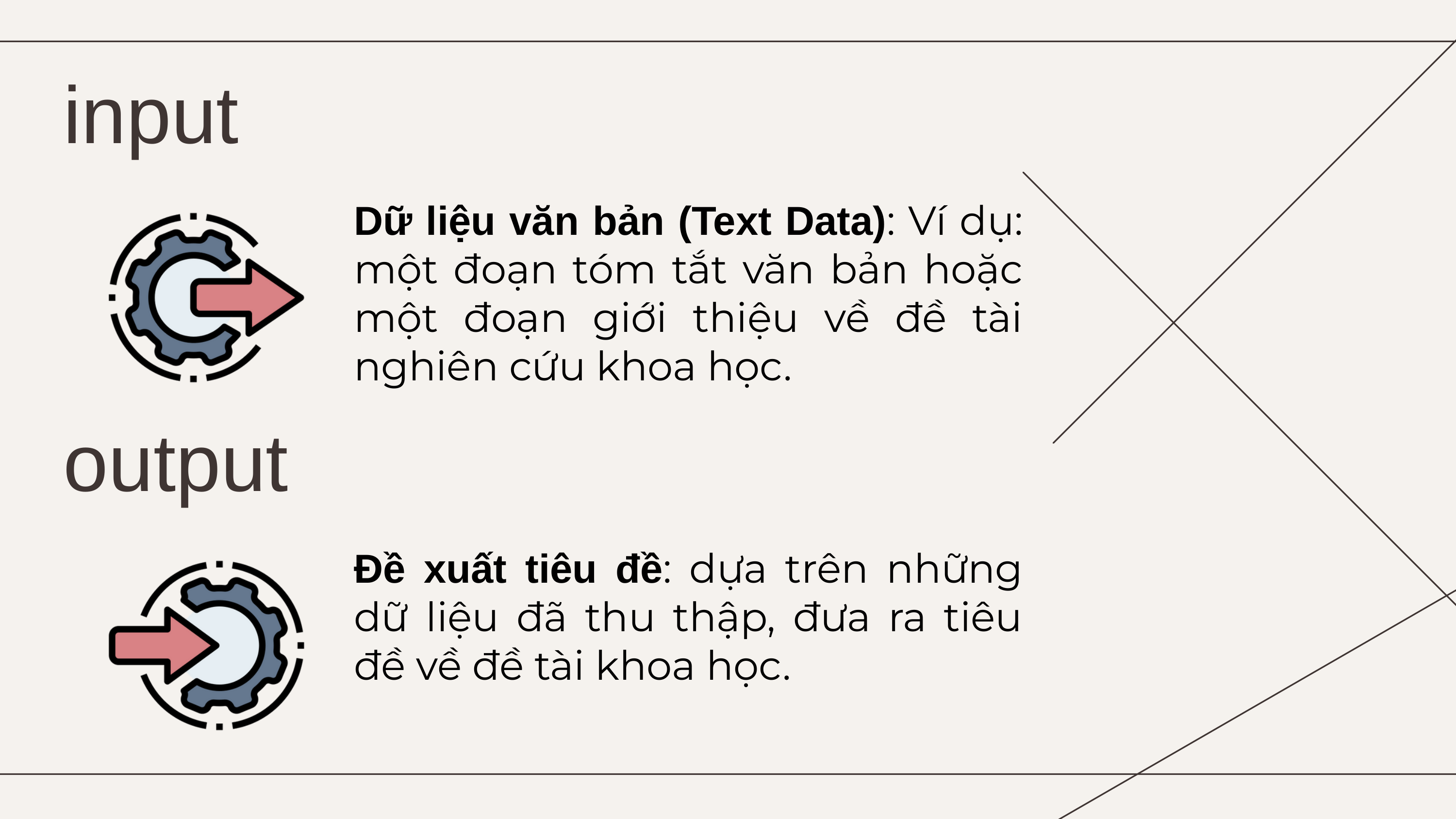

input

Dữ liệu văn bản (Text Data): Ví dụ: một đoạn tóm tắt văn bản hoặc một đoạn giới thiệu về đề tài nghiên cứu khoa học.
output

Đề xuất tiêu đề: dựa trên những dữ liệu đã thu thập, đưa ra tiêu đề về đề tài khoa học.